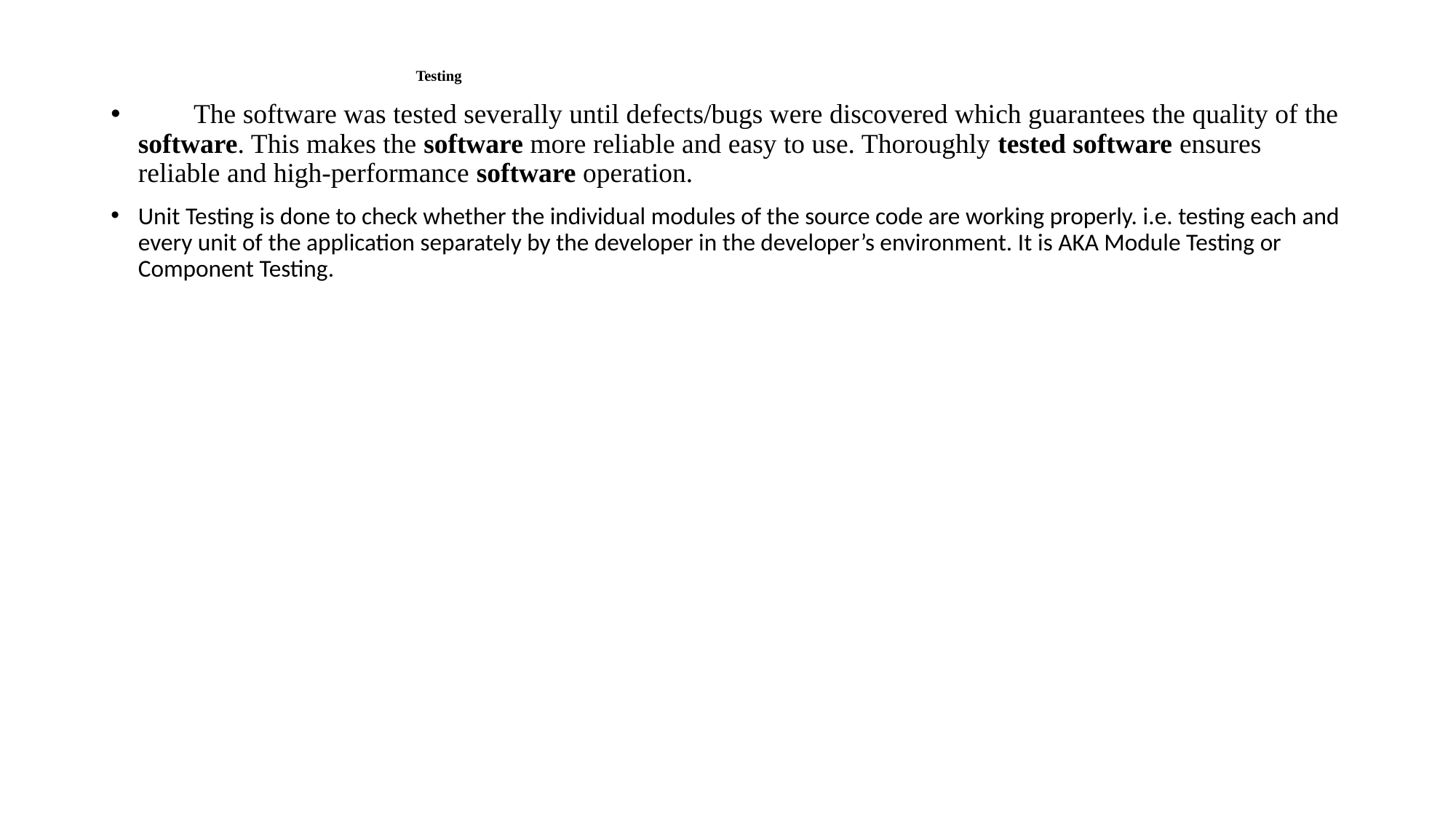

# Testing
        The software was tested severally until defects/bugs were discovered which guarantees the quality of the software. This makes the software more reliable and easy to use. Thoroughly tested software ensures reliable and high-performance software operation.
Unit Testing is done to check whether the individual modules of the source code are working properly. i.e. testing each and every unit of the application separately by the developer in the developer’s environment. It is AKA Module Testing or Component Testing.